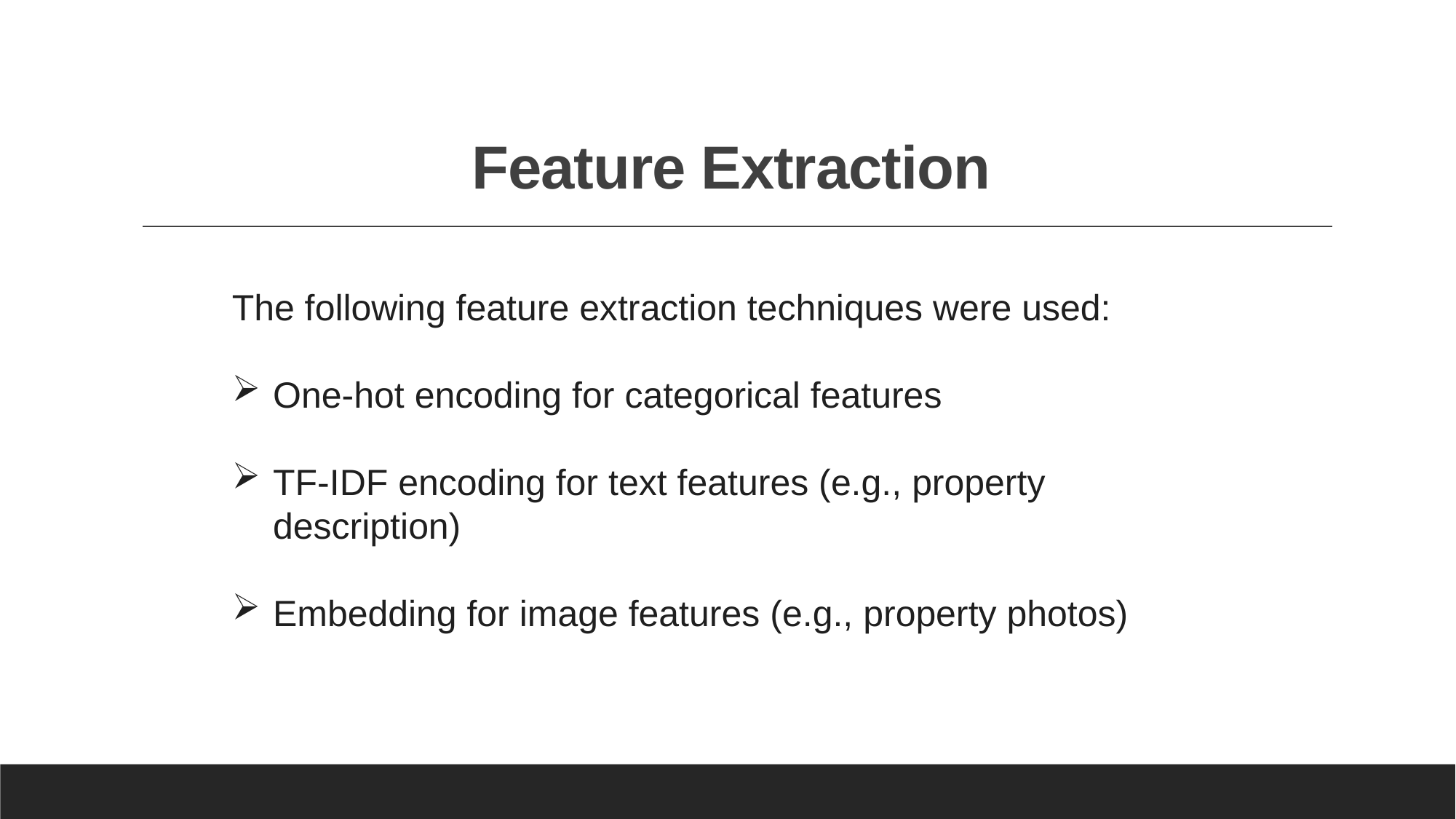

# Feature Extraction
The following feature extraction techniques were used:

One-hot encoding for categorical features

TF-IDF encoding for text features (e.g., property description)

Embedding for image features (e.g., property photos)